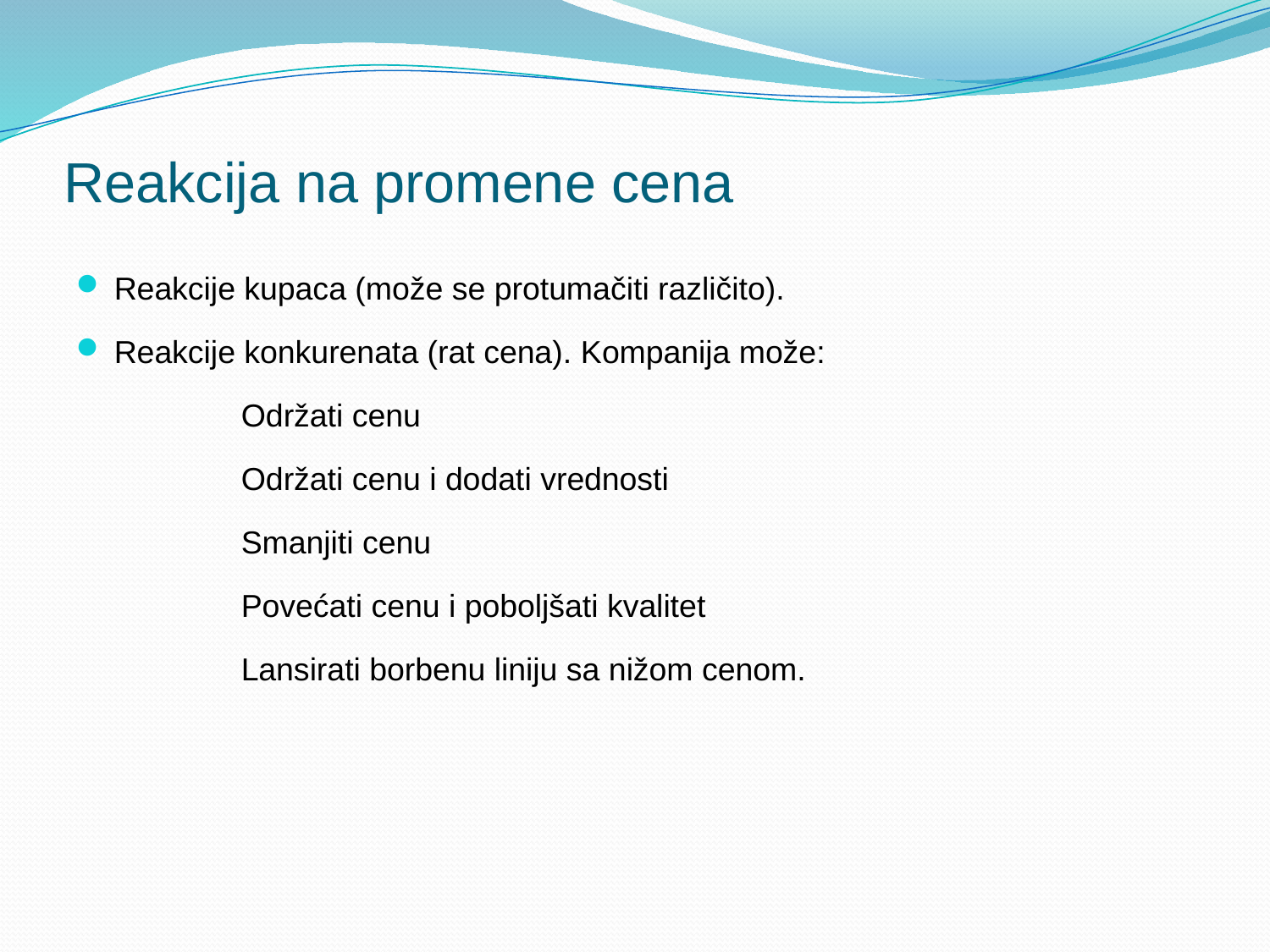

# Reakcija na promene cena
Reakcije kupaca (može se protumačiti različito).
Reakcije konkurenata (rat cena). Kompanija može:
		Održati cenu
		Održati cenu i dodati vrednosti
		Smanjiti cenu
		Povećati cenu i poboljšati kvalitet
		Lansirati borbenu liniju sa nižom cenom.